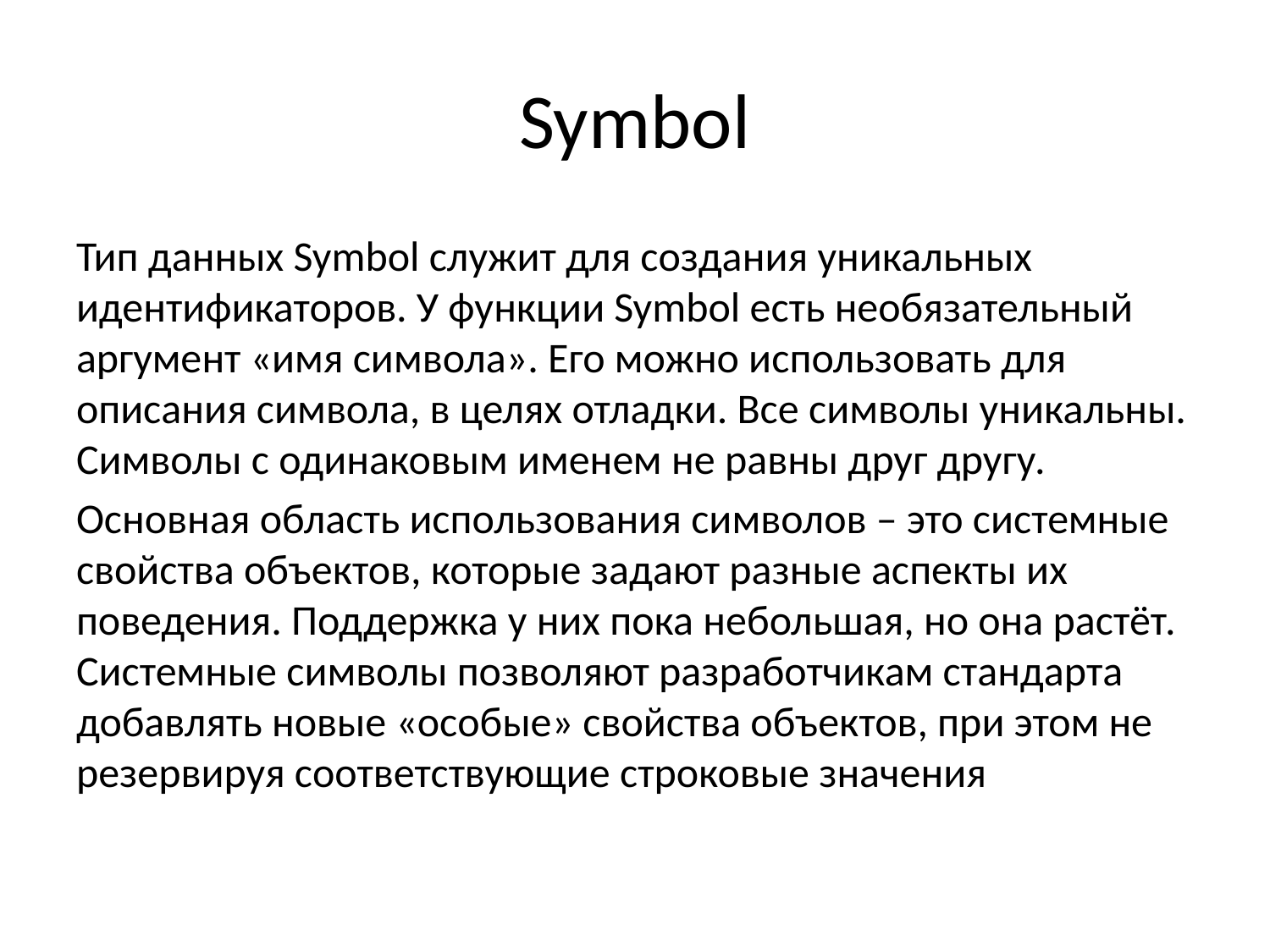

# Symbol
Тип данных Symbol служит для создания уникальных идентификаторов. У функции Symbol есть необязательный аргумент «имя символа». Его можно использовать для описания символа, в целях отладки. Все символы уникальны. Символы с одинаковым именем не равны друг другу.
Основная область использования символов – это системные свойства объектов, которые задают разные аспекты их поведения. Поддержка у них пока небольшая, но она растёт. Системные символы позволяют разработчикам стандарта добавлять новые «особые» свойства объектов, при этом не резервируя соответствующие строковые значения